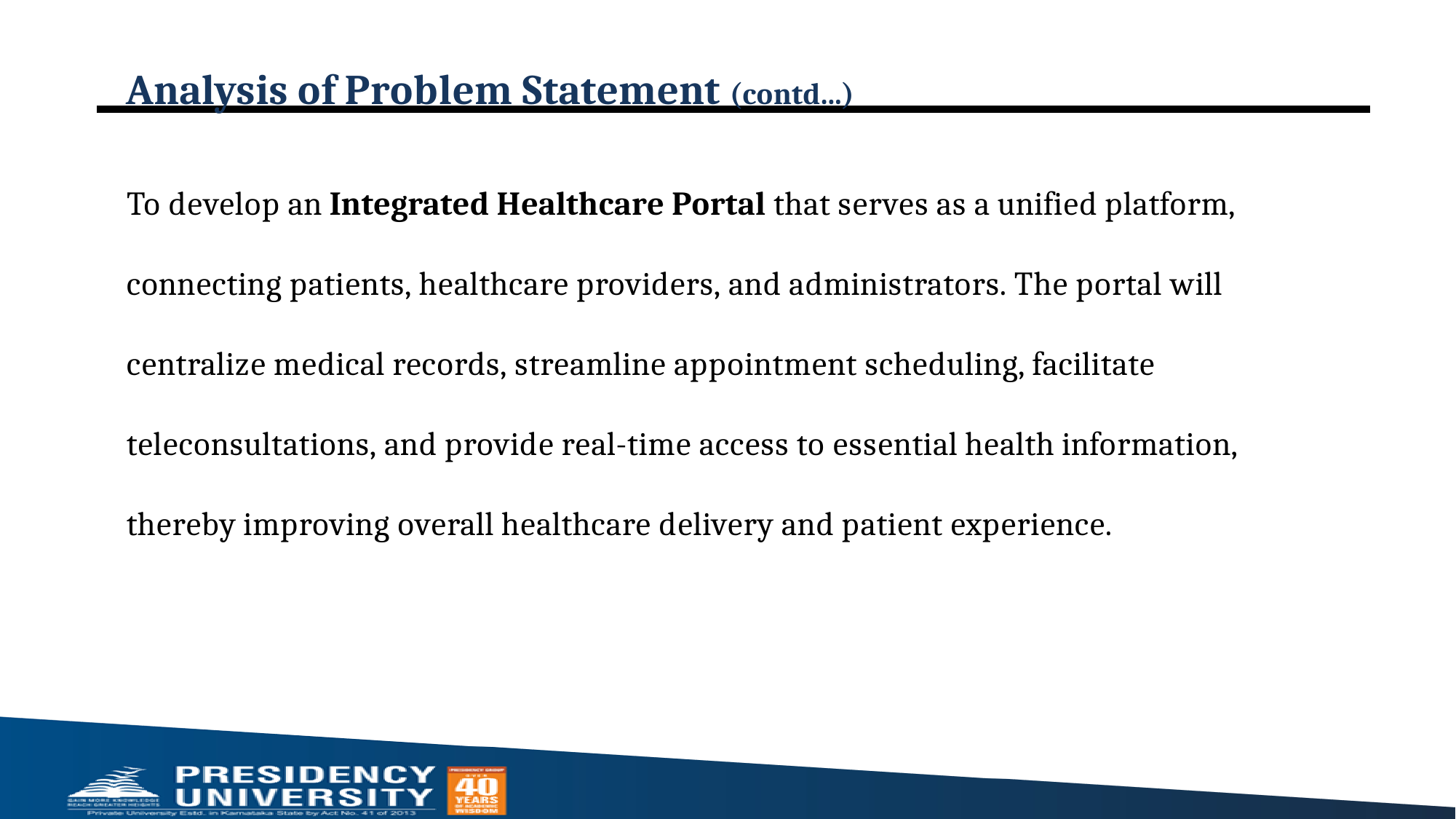

# Analysis of Problem Statement (contd...)
To develop an Integrated Healthcare Portal that serves as a unified platform,
connecting patients, healthcare providers, and administrators. The portal will
centralize medical records, streamline appointment scheduling, facilitate
teleconsultations, and provide real-time access to essential health information,
thereby improving overall healthcare delivery and patient experience.